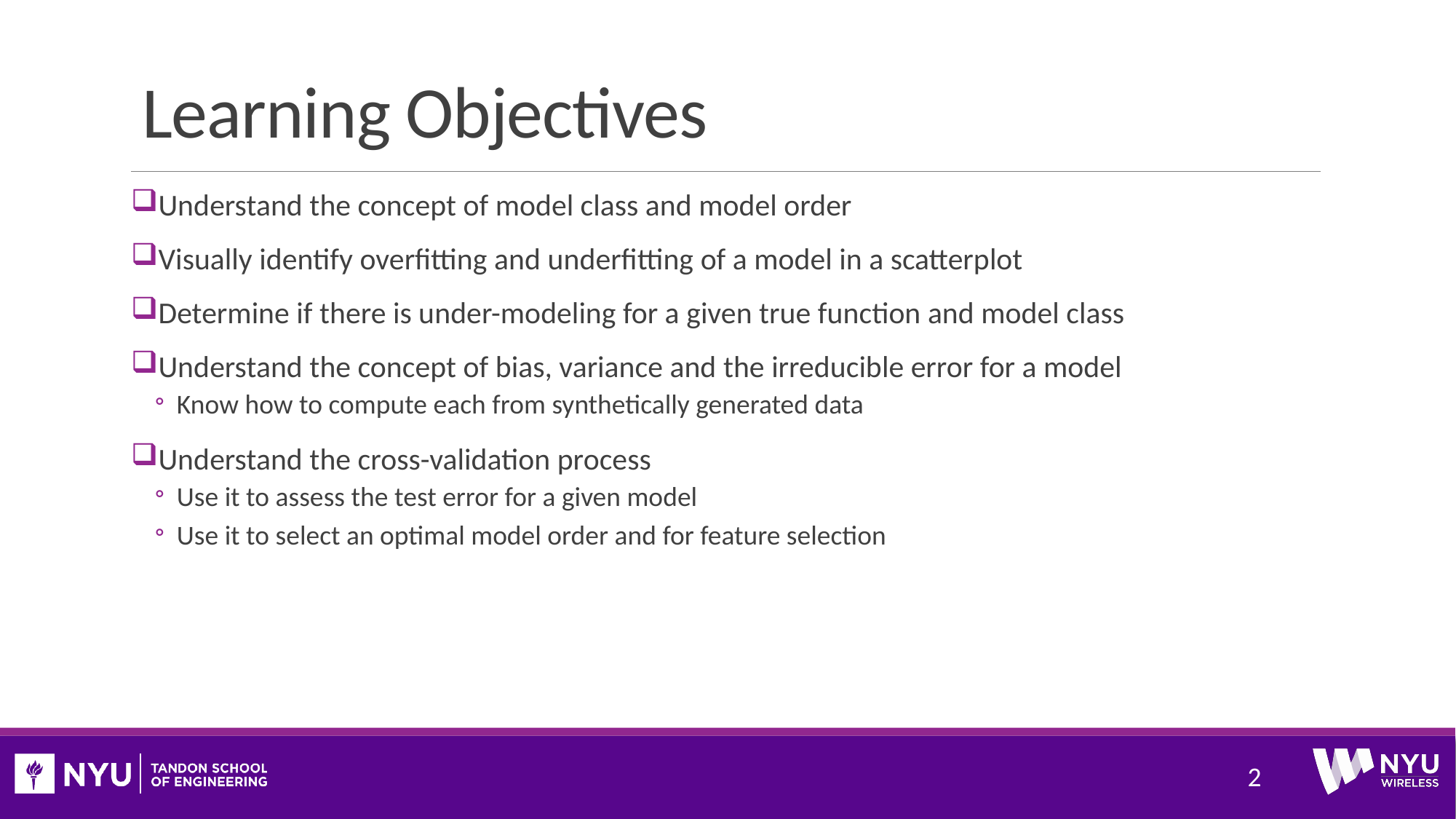

# Learning Objectives
Understand the concept of model class and model order
Visually identify overfitting and underfitting of a model in a scatterplot
Determine if there is under-modeling for a given true function and model class
Understand the concept of bias, variance and the irreducible error for a model
Know how to compute each from synthetically generated data
Understand the cross-validation process
Use it to assess the test error for a given model
Use it to select an optimal model order and for feature selection

2